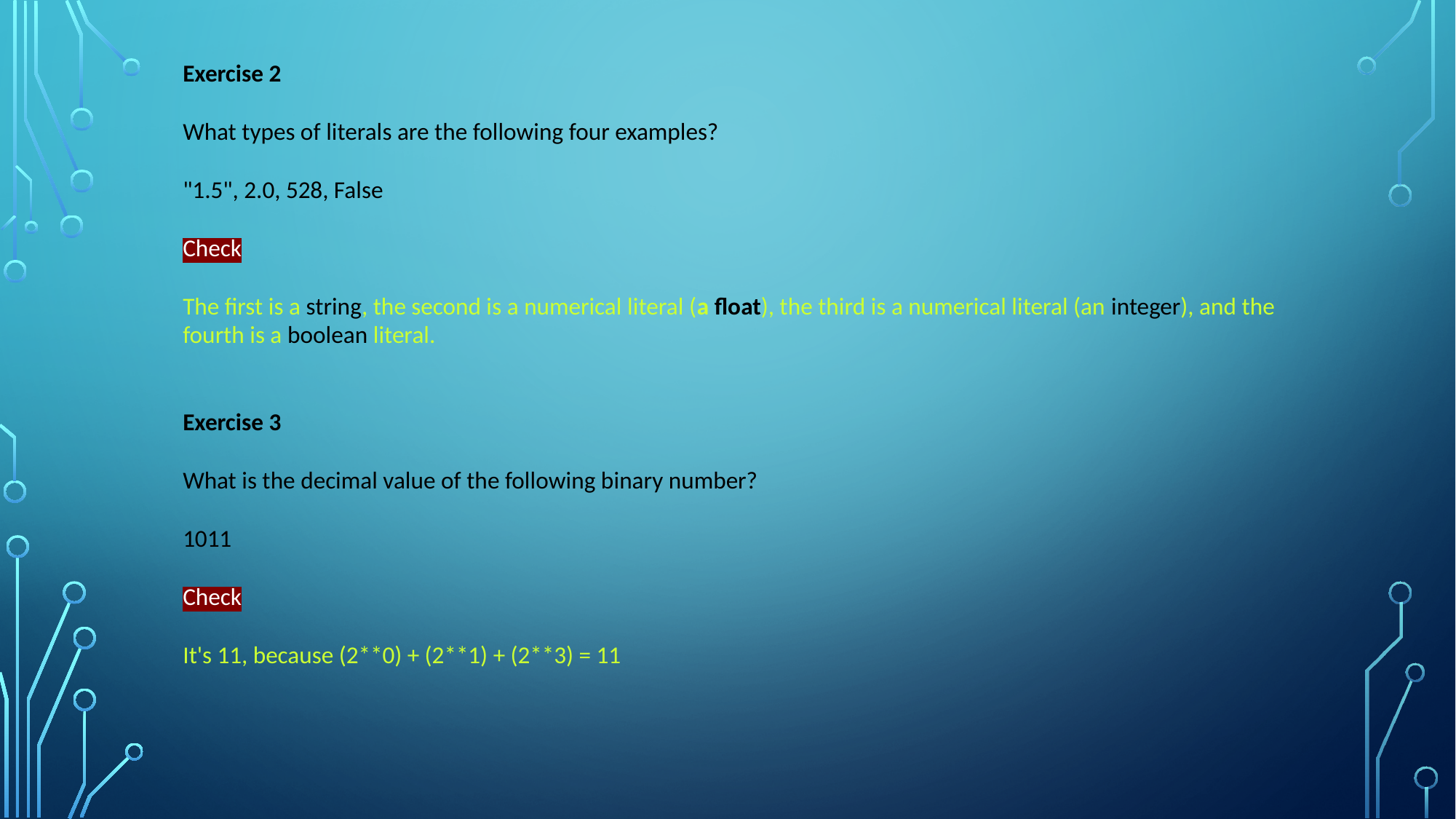

Exercise 2

What types of literals are the following four examples?

"1.5", 2.0, 528, False

Check

The first is a string, the second is a numerical literal (a float), the third is a numerical literal (an integer), and the fourth is a boolean literal.

Exercise 3

What is the decimal value of the following binary number?

1011

Check

It's 11, because (2**0) + (2**1) + (2**3) = 11